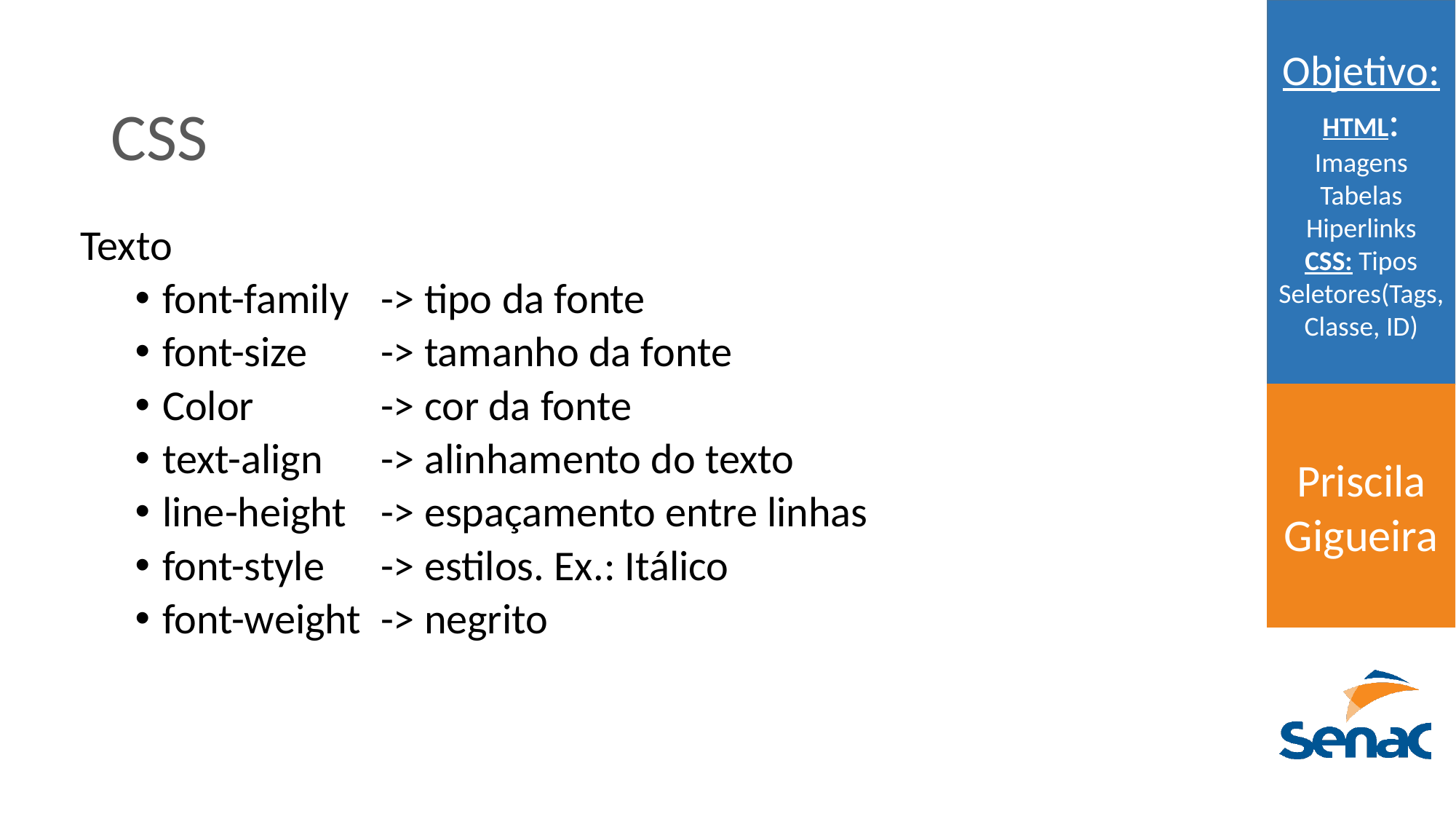

# CSS
Texto
font-family 	-> tipo da fonte
font-size	-> tamanho da fonte
Color		-> cor da fonte
text-align	-> alinhamento do texto
line-height	-> espaçamento entre linhas
font-style	-> estilos. Ex.: Itálico
font-weight	-> negrito